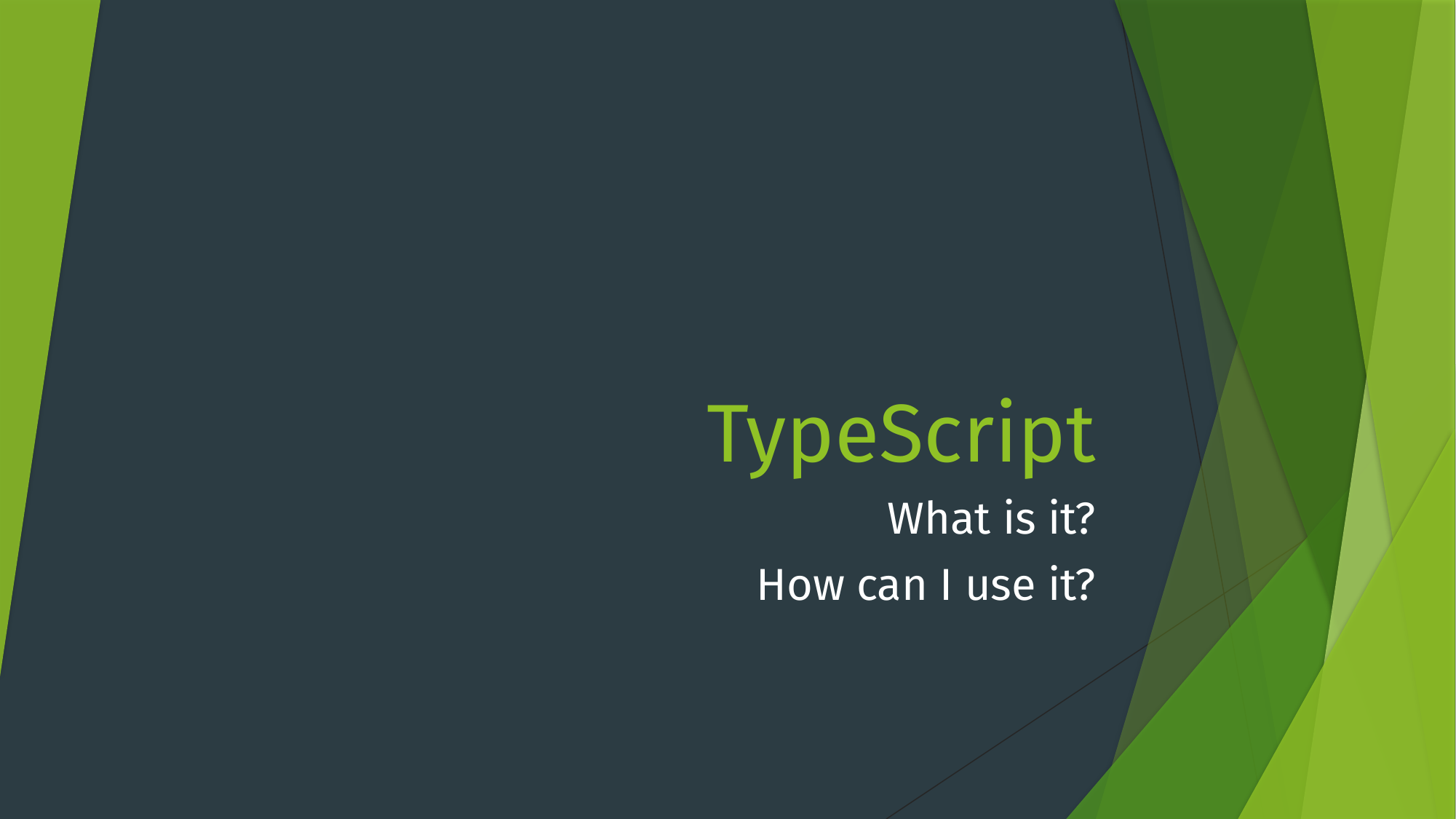

# TypeScript
What is it?
How can I use it?